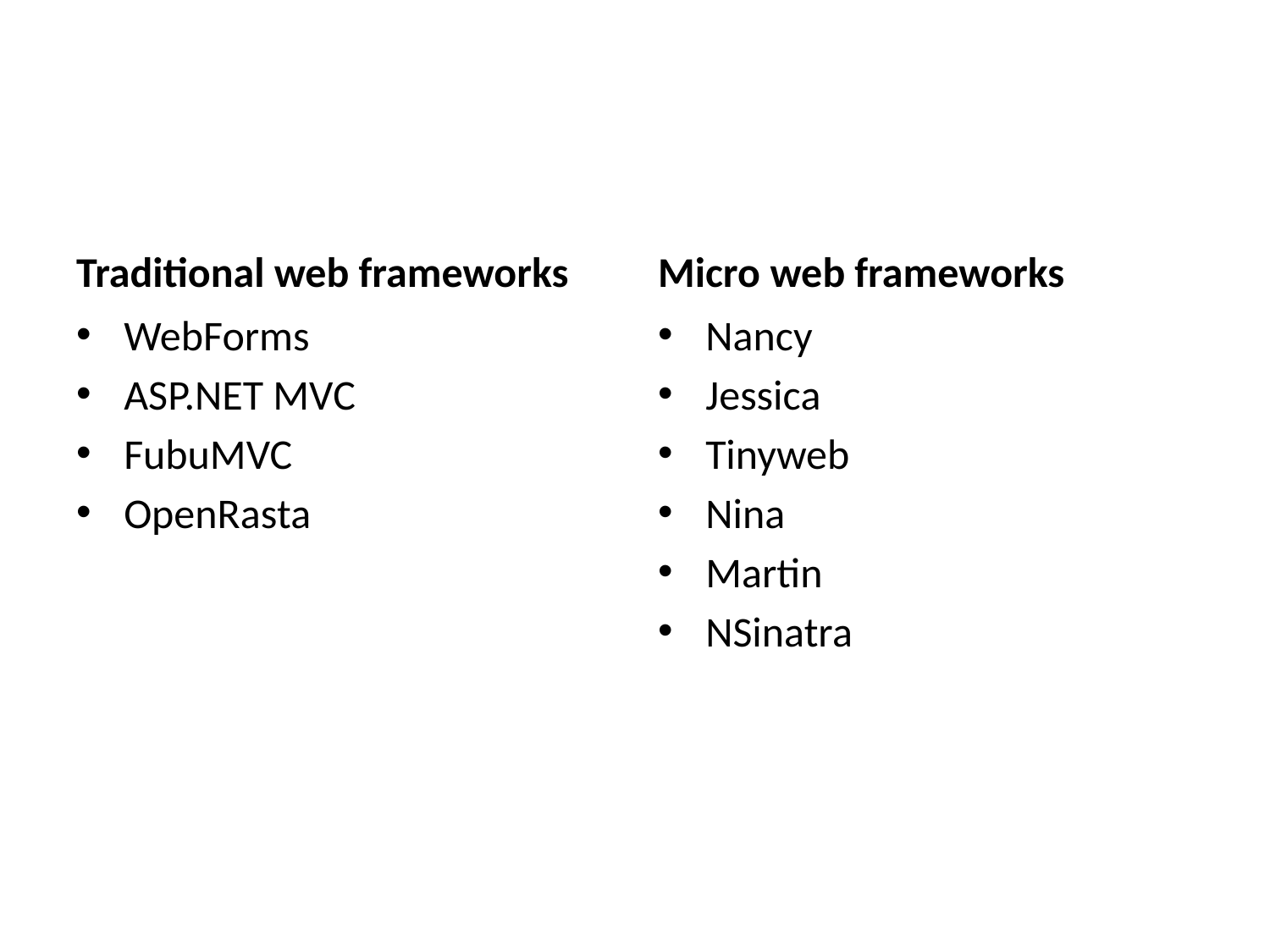

Traditional web frameworks
Micro web frameworks
WebForms
ASP.NET MVC
FubuMVC
OpenRasta
Nancy
Jessica
Tinyweb
Nina
Martin
NSinatra